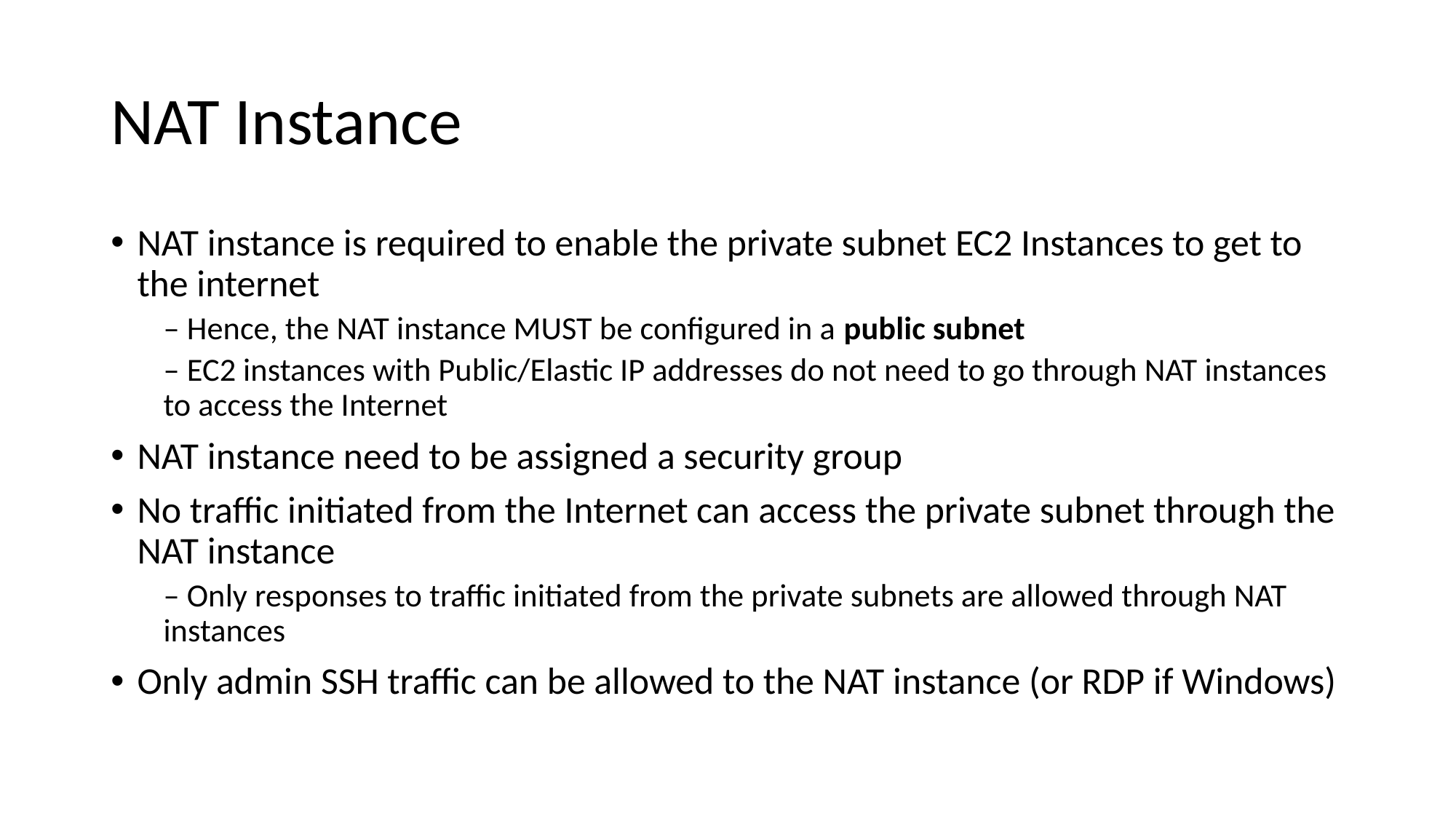

# NAT Instance
NAT instance is required to enable the private subnet EC2 Instances to get to the internet
– Hence, the NAT instance MUST be configured in a public subnet
– EC2 instances with Public/Elastic IP addresses do not need to go through NAT instances to access the Internet
NAT instance need to be assigned a security group
No traffic initiated from the Internet can access the private subnet through the NAT instance
– Only responses to traffic initiated from the private subnets are allowed through NAT instances
Only admin SSH traffic can be allowed to the NAT instance (or RDP if Windows)